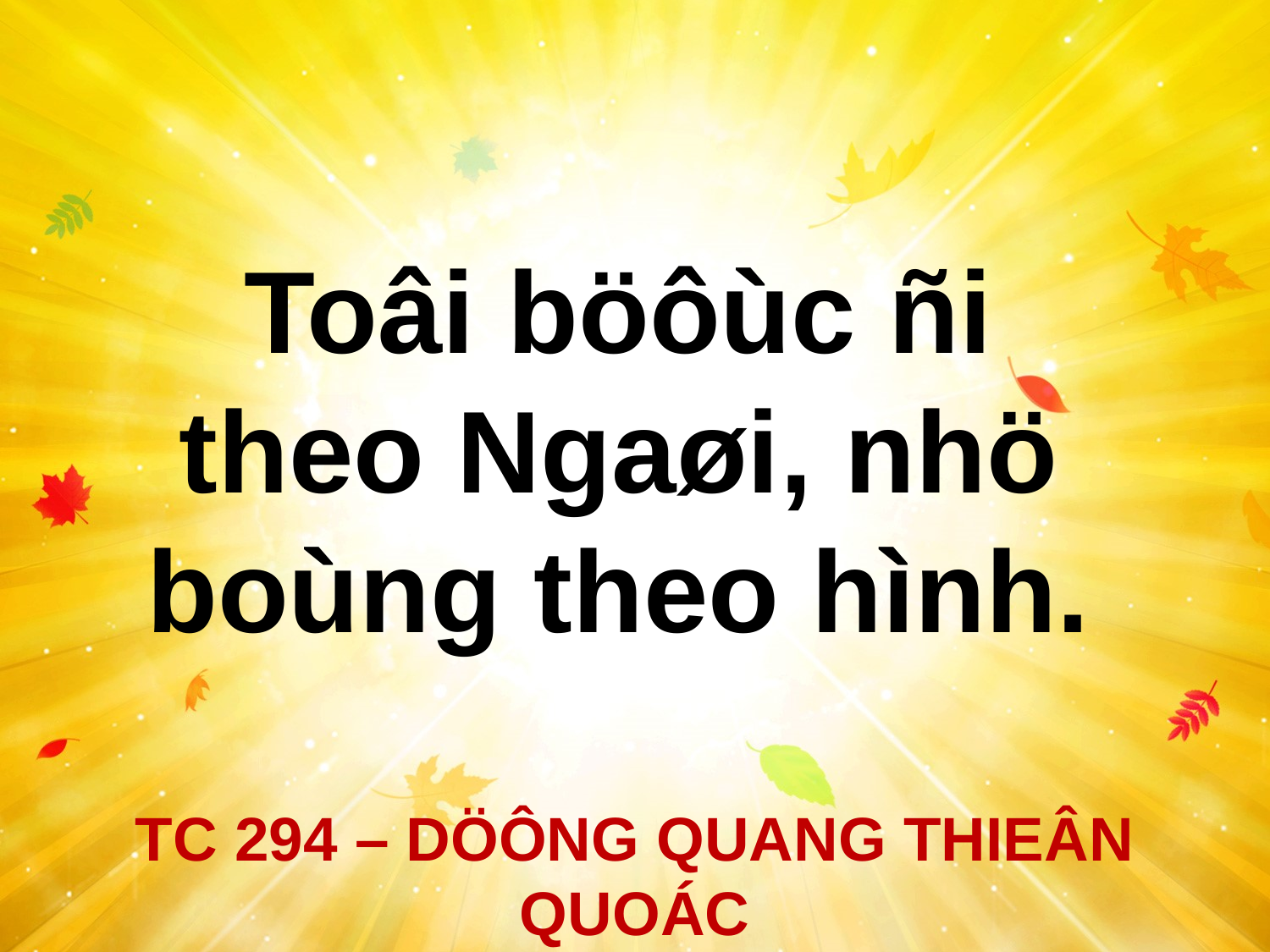

Toâi böôùc ñi
theo Ngaøi, nhö
boùng theo hình.
TC 294 – DÖÔNG QUANG THIEÂN QUOÁC